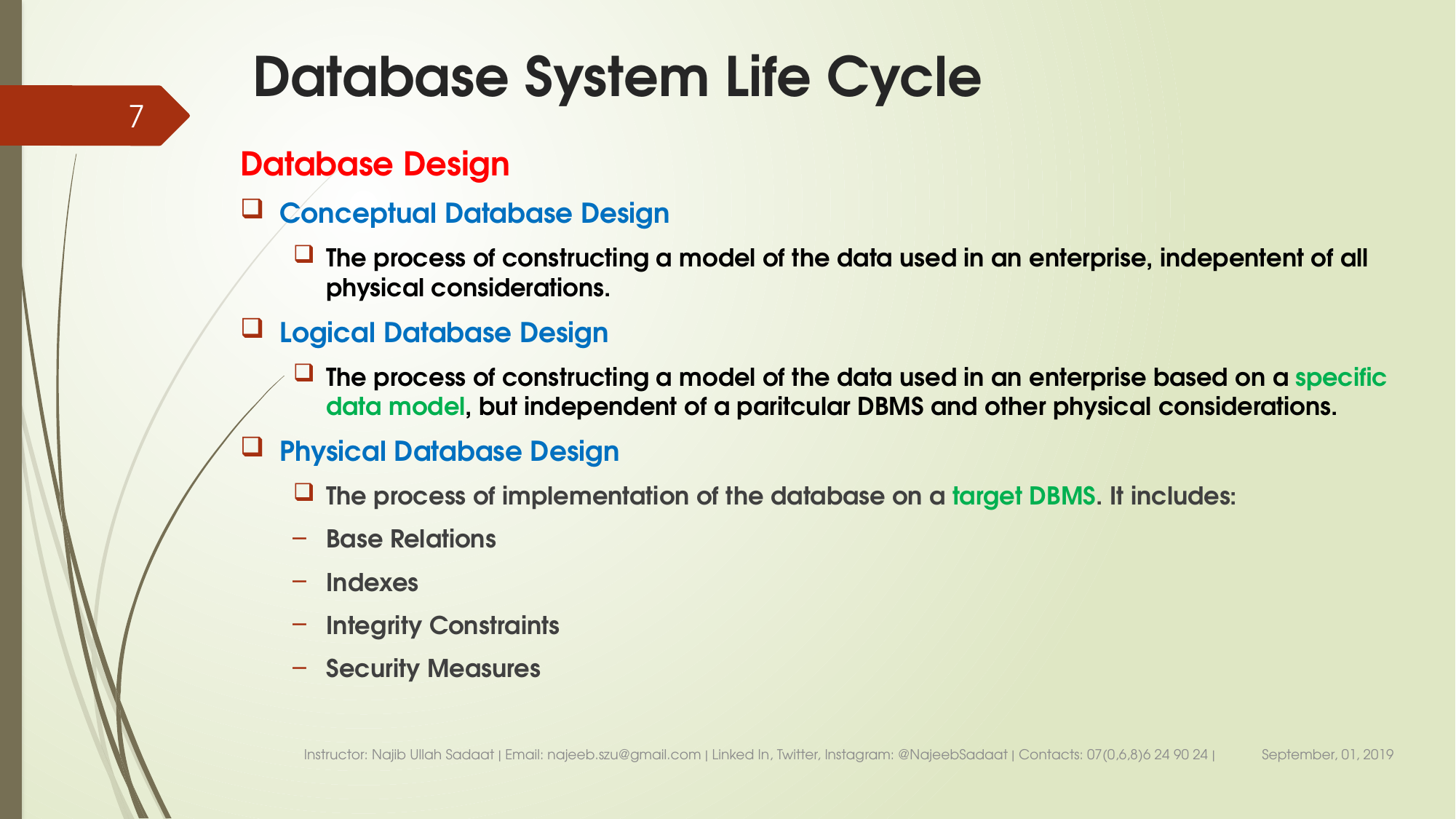

# Database System Life Cycle
7
Database Design
Conceptual Database Design
The process of constructing a model of the data used in an enterprise, indepentent of all physical considerations.
Logical Database Design
The process of constructing a model of the data used in an enterprise based on a specific data model, but independent of a paritcular DBMS and other physical considerations.
Physical Database Design
The process of implementation of the database on a target DBMS. It includes:
Base Relations
Indexes
Integrity Constraints
Security Measures

September, 01, 2019
Instructor: Najib Ullah Sadaat | Email: najeeb.szu@gmail.com | Linked In, Twitter, Instagram: @NajeebSadaat | Contacts: 07(0,6,8)6 24 90 24 |